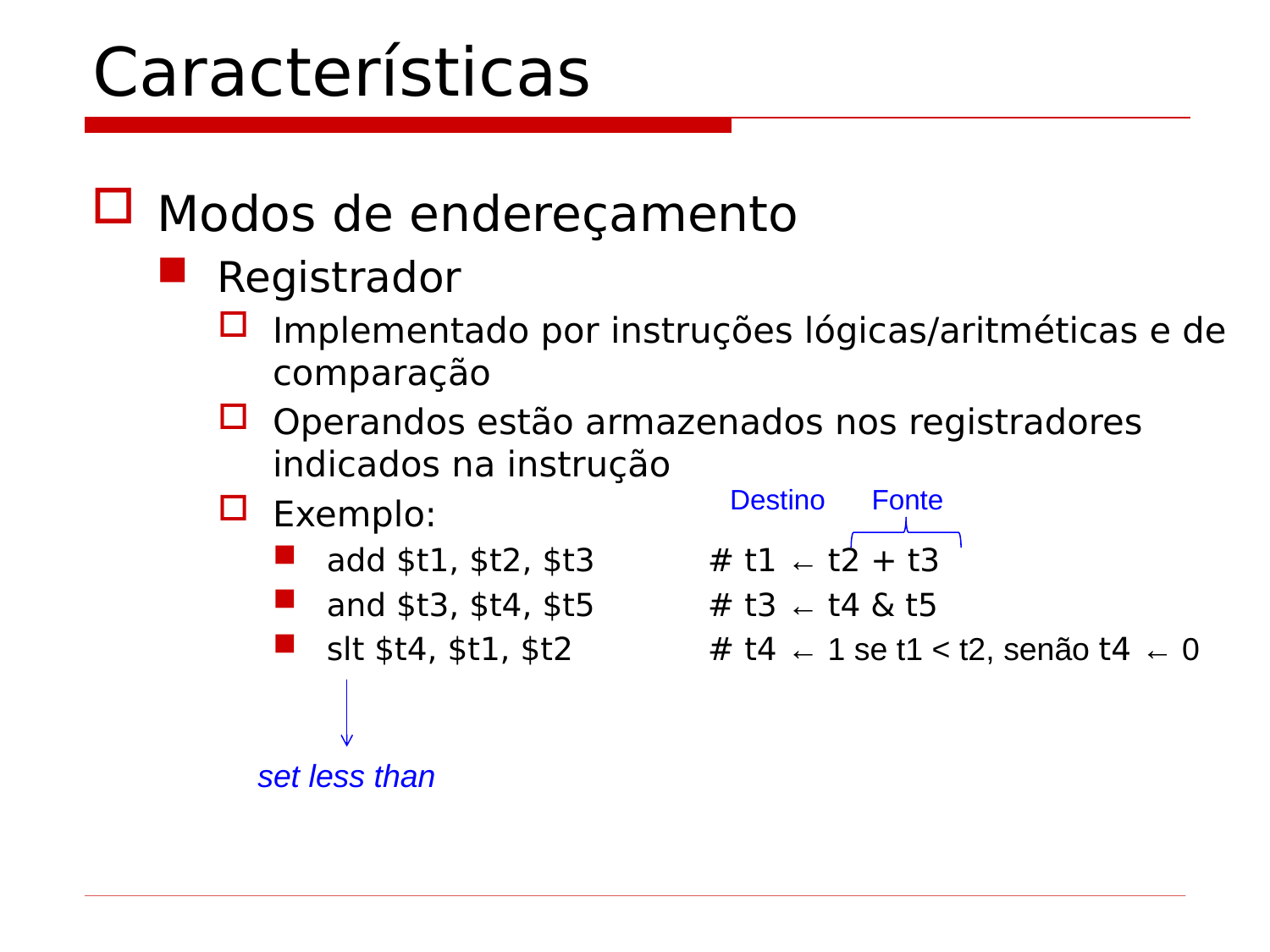

# Características
Modos de endereçamento
Registrador
Implementado por instruções lógicas/aritméticas e de comparação
Operandos estão armazenados nos registradores indicados na instrução
Exemplo:
add $t1, $t2, $t3	# t1 ← t2 + t3
and $t3, $t4, $t5 	# t3 ← t4 & t5
slt $t4, $t1, $t2		# t4 ← 1 se t1 < t2, senão t4 ← 0

Destino
Fonte

set less than